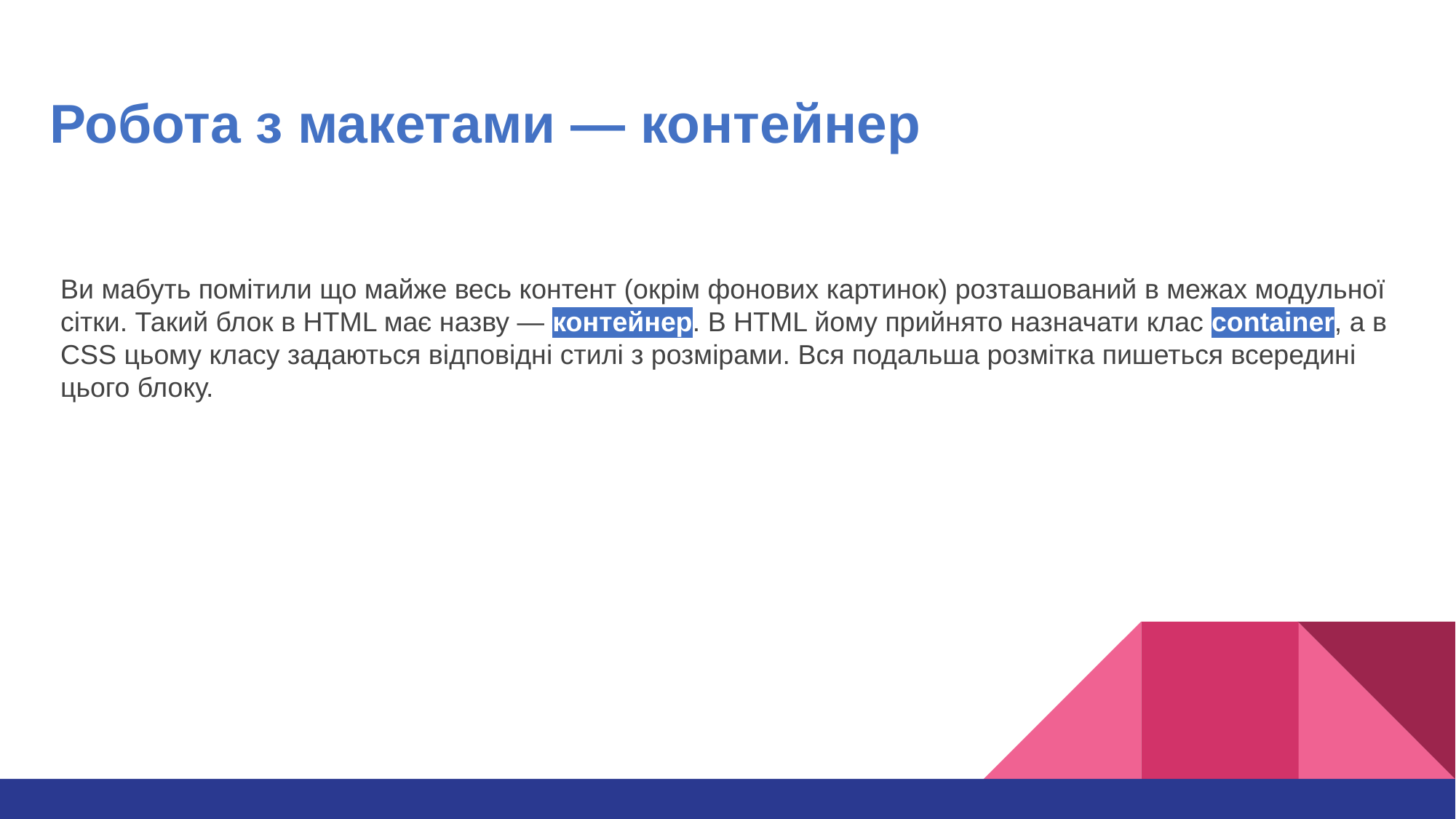

# Робота з макетами — контейнер
Ви мабуть помітили що майже весь контент (окрім фонових картинок) розташований в межах модульної сітки. Такий блок в HTML має назву — контейнер. В HTML йому прийнято назначати клас container, а в CSS цьому класу задаються відповідні стилі з розмірами. Вся подальша розмітка пишеться всередині цього блоку.